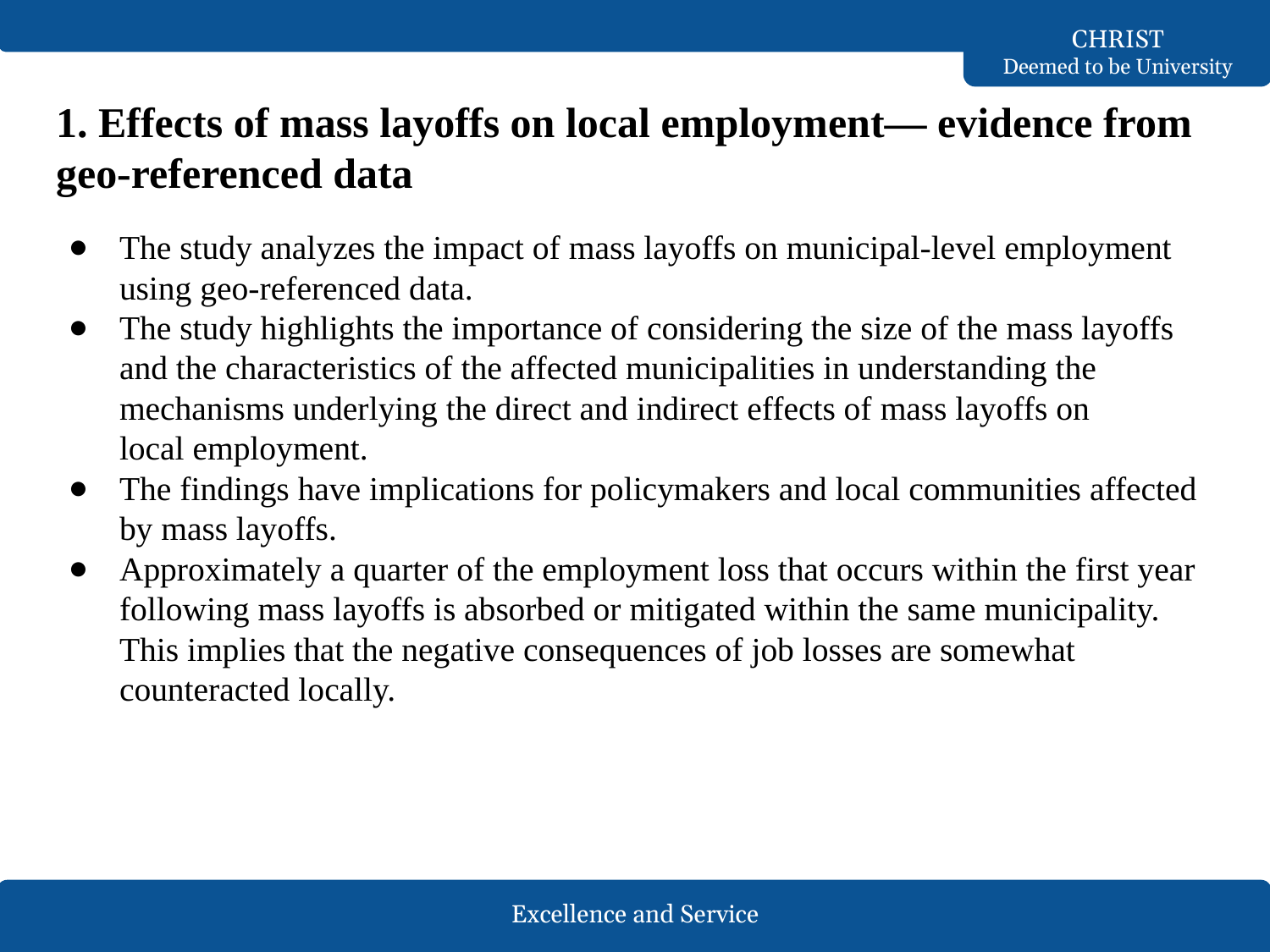

# 1. Effects of mass layoffs on local employment— evidence from geo-referenced data
The study analyzes the impact of mass layoffs on municipal-level employment using geo-referenced data.
The study highlights the importance of considering the size of the mass layoffs and the characteristics of the affected municipalities in understanding the mechanisms underlying the direct and indirect effects of mass layoffs on local employment.
The findings have implications for policymakers and local communities affected by mass layoffs.
Approximately a quarter of the employment loss that occurs within the first year following mass layoffs is absorbed or mitigated within the same municipality. This implies that the negative consequences of job losses are somewhat counteracted locally.